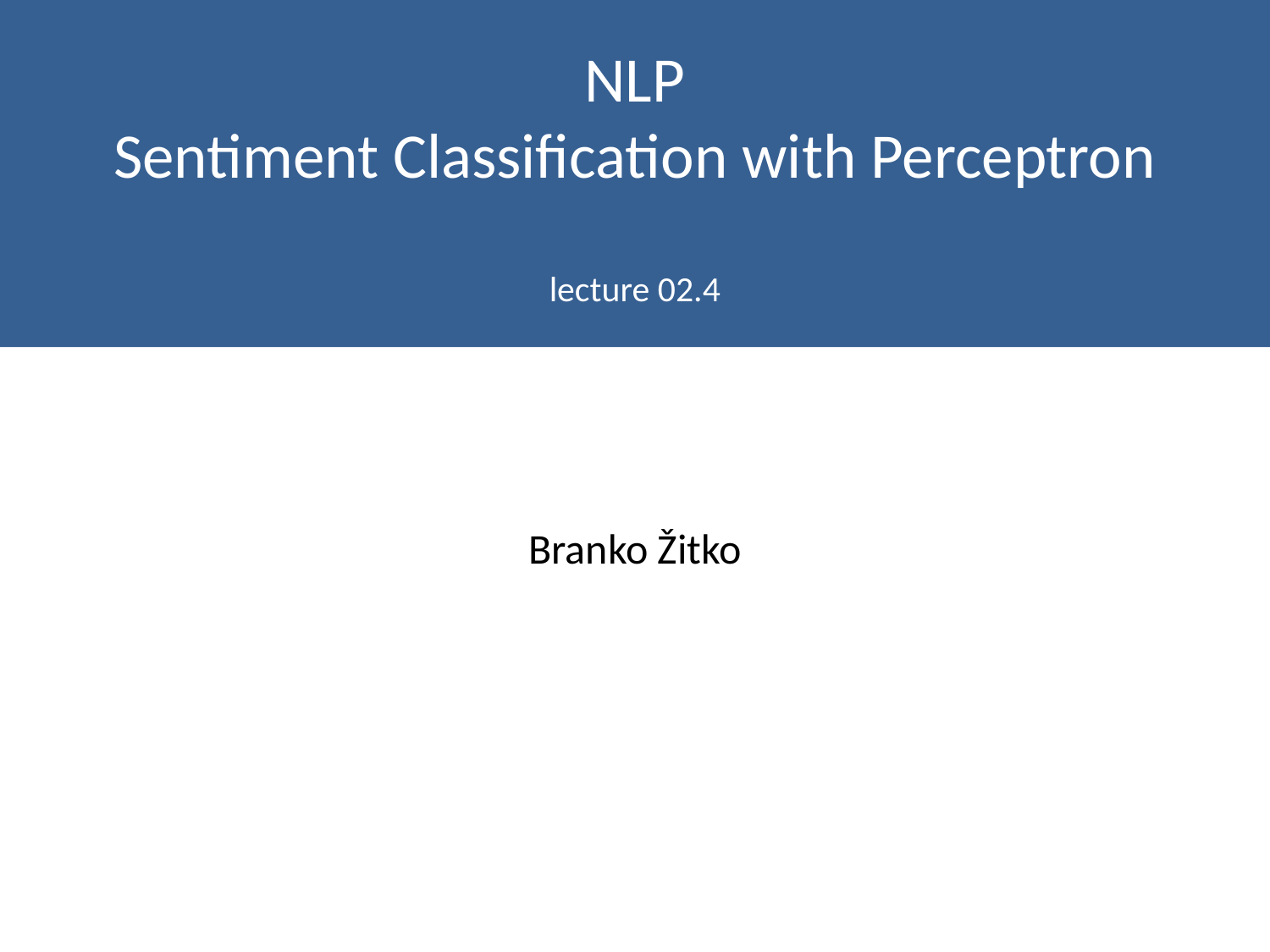

# NLP Sentiment Classification with Perceptron lecture 02.4
Branko Žitko